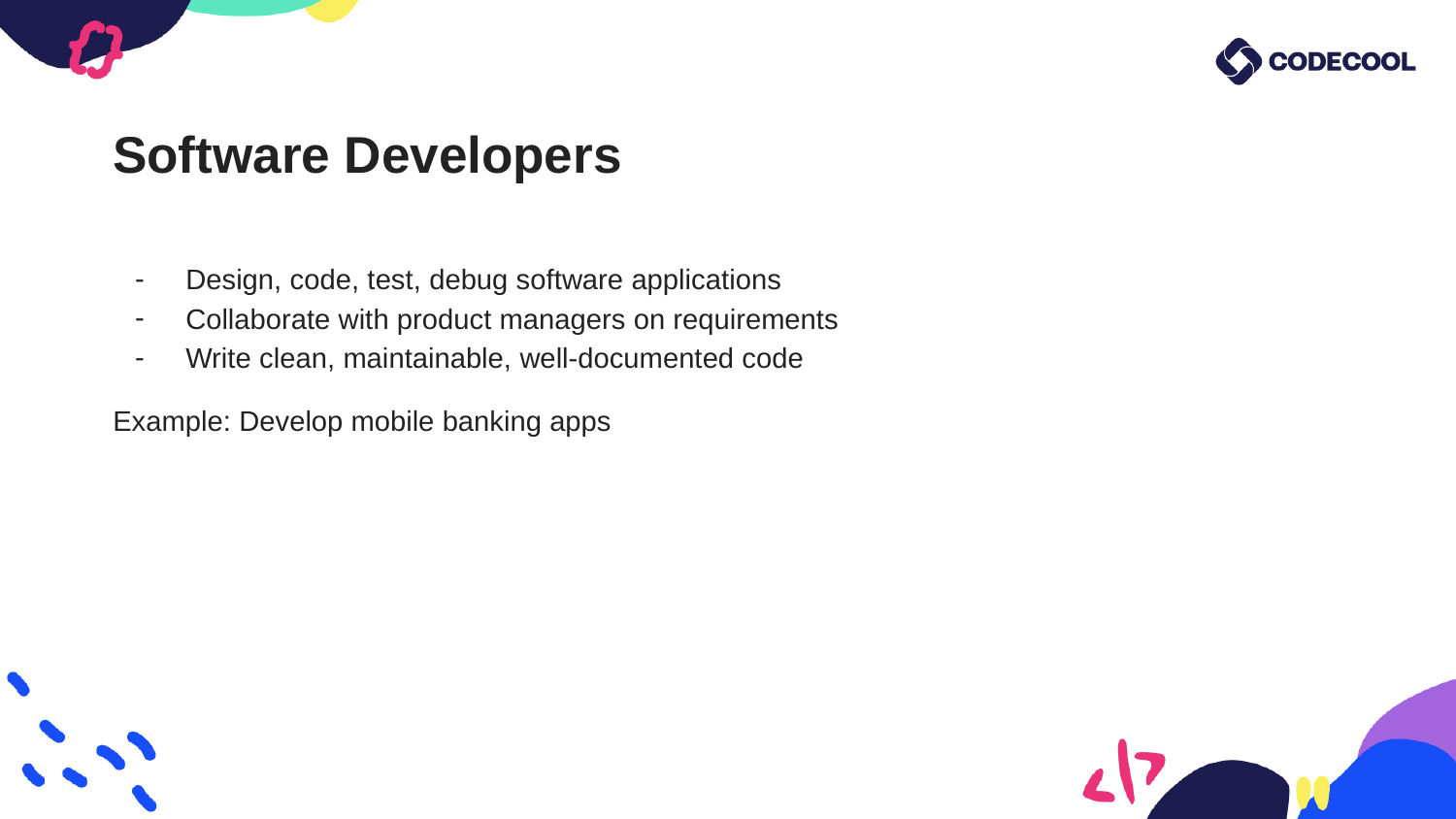

# Software Developers
Design, code, test, debug software applications
Collaborate with product managers on requirements
Write clean, maintainable, well-documented code
Example: Develop mobile banking apps